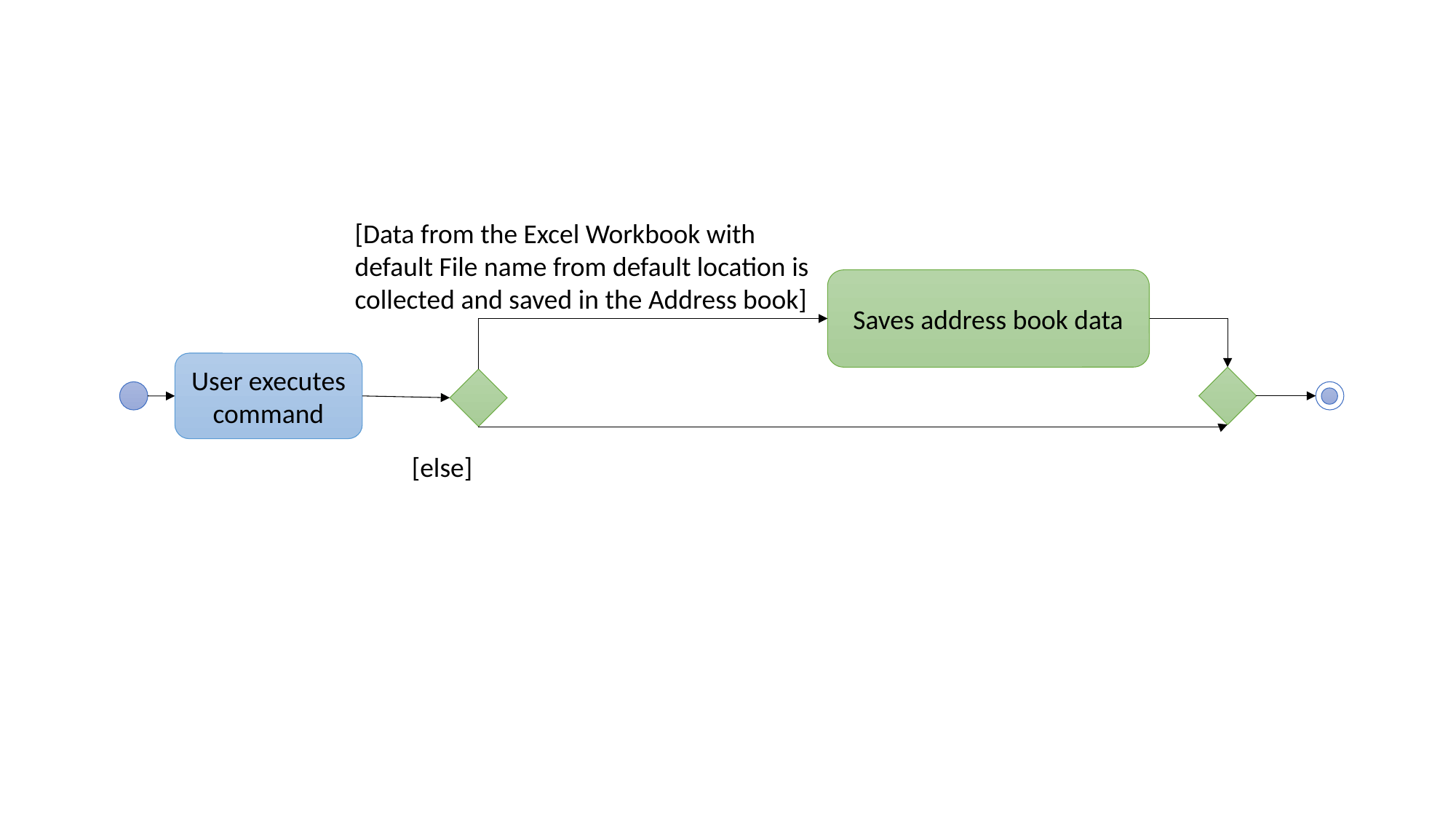

[Data from the Excel Workbook with default File name from default location is collected and saved in the Address book]
Saves address book data
User executes command

[else]